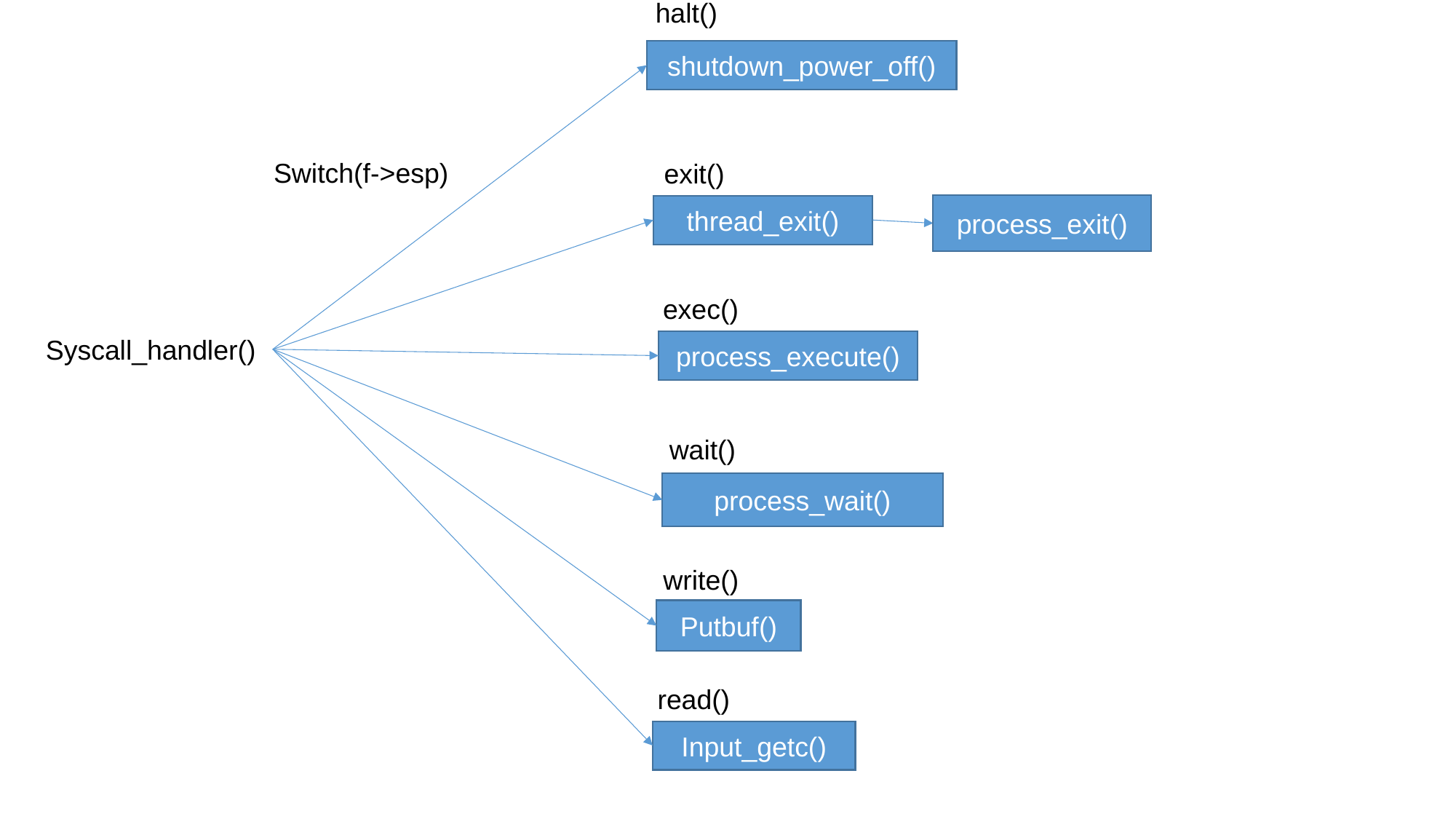

halt()
shutdown_power_off()
Switch(f->esp)
exit()

process_exit()
thread_exit()
exec()
Syscall_handler()
process_execute()
wait()
process_wait()
write()
Putbuf()
read()
Input_getc()